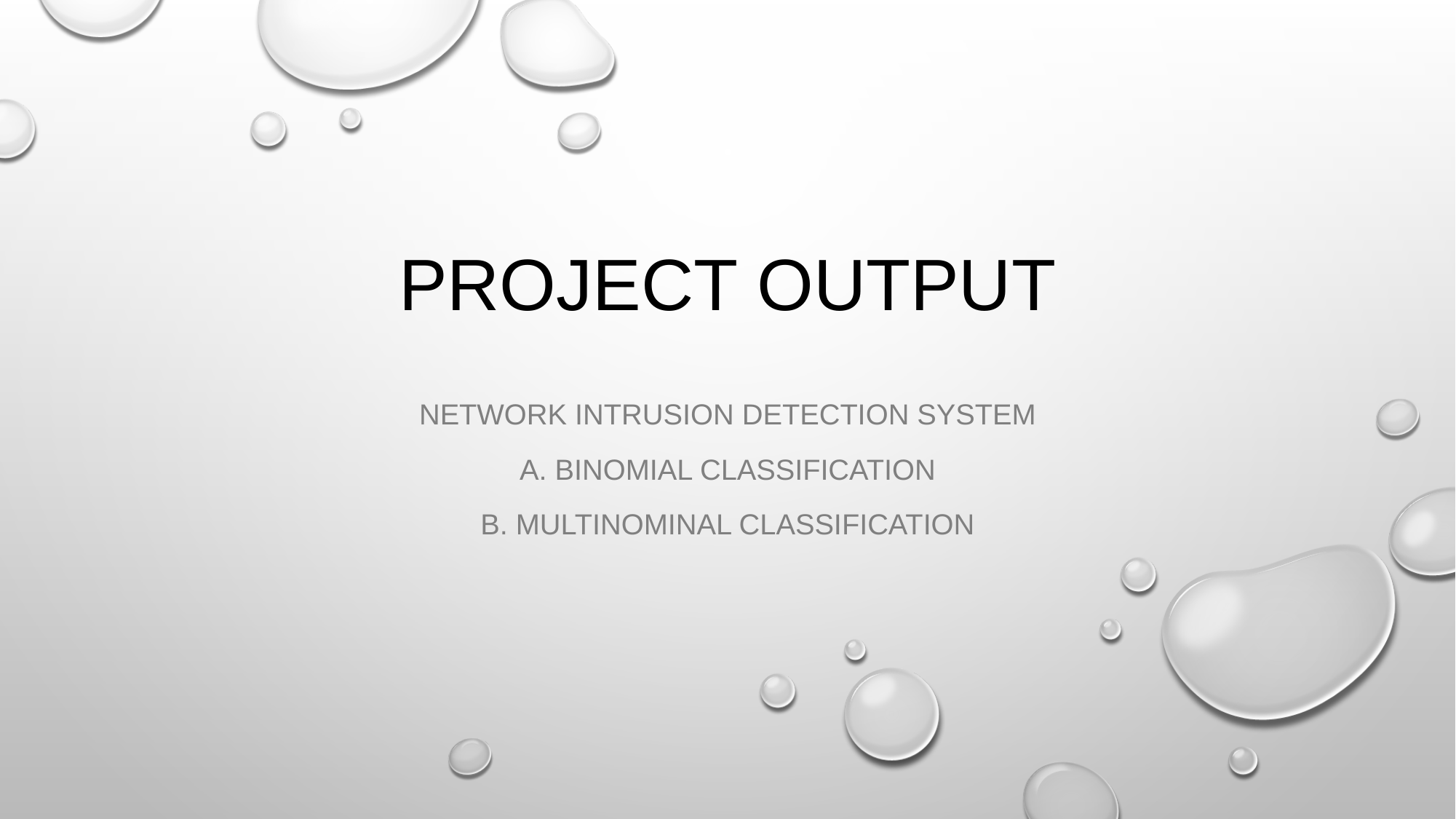

# Project output
Network Intrusion Detection System
A. Binomial Classification
B. Multinominal classification